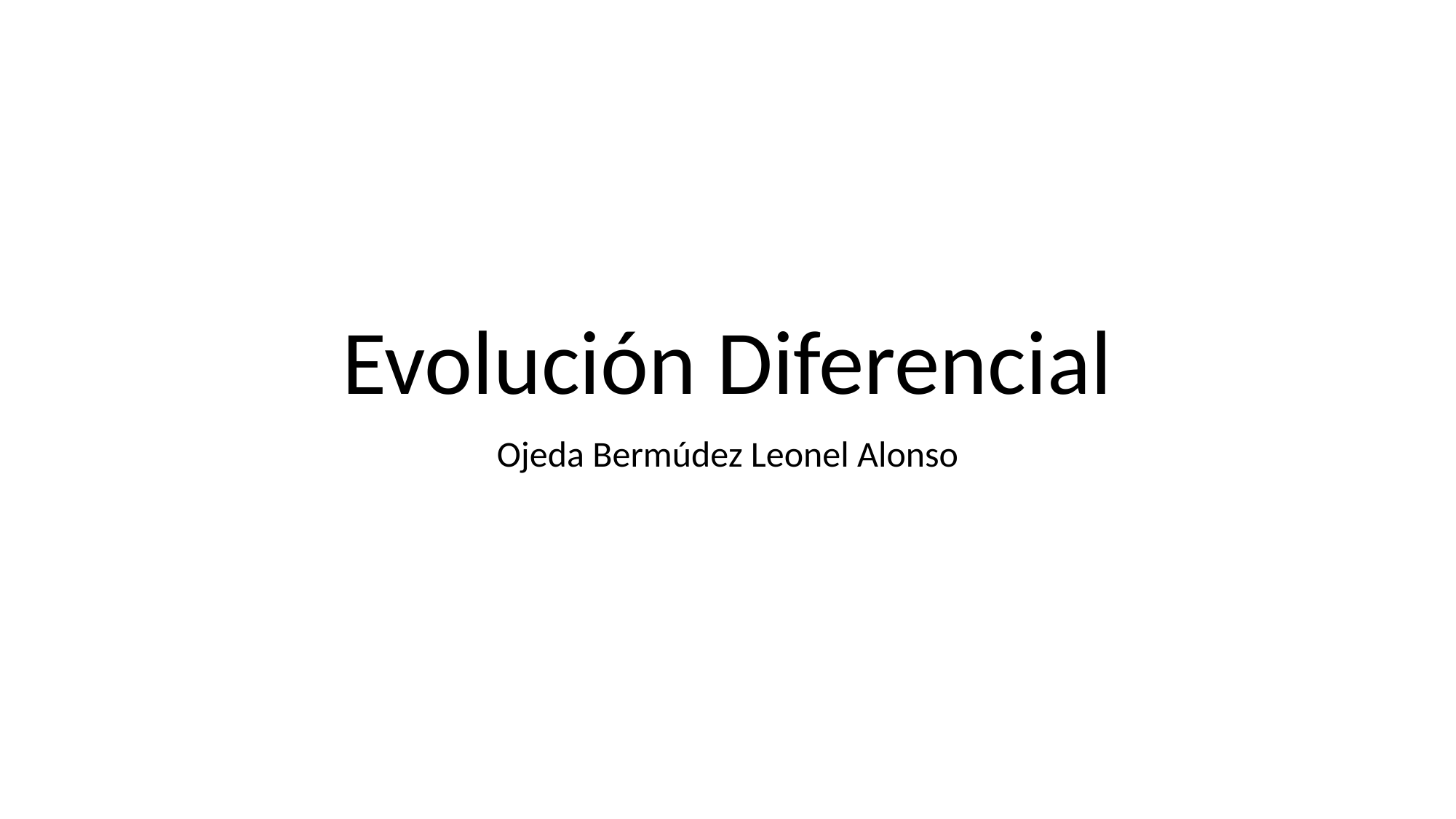

# Evolución Diferencial
Ojeda Bermúdez Leonel Alonso